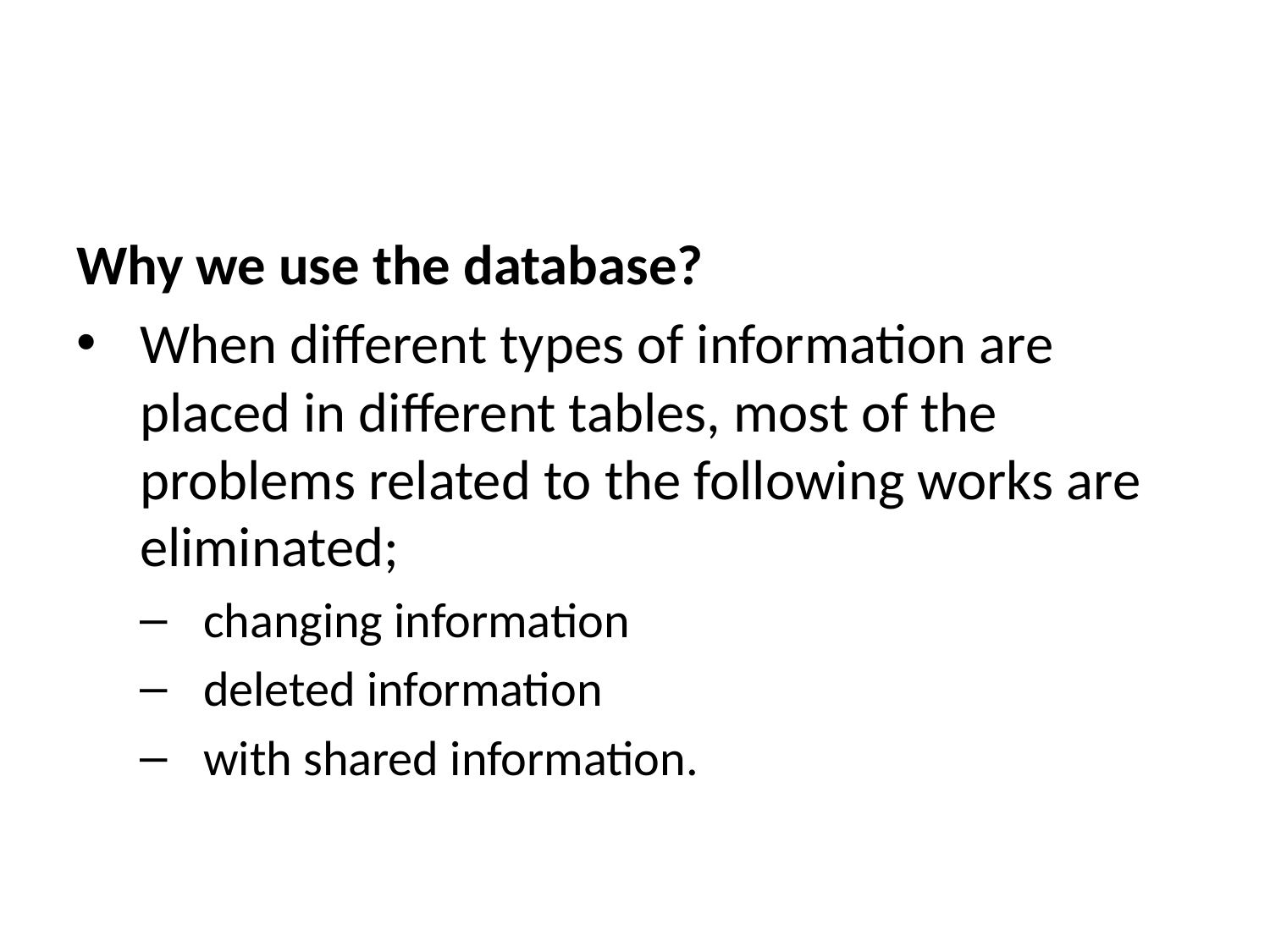

Why we use the database?
When different types of information are placed in different tables, most of the problems related to the following works are eliminated;
changing information
deleted information
with shared information.